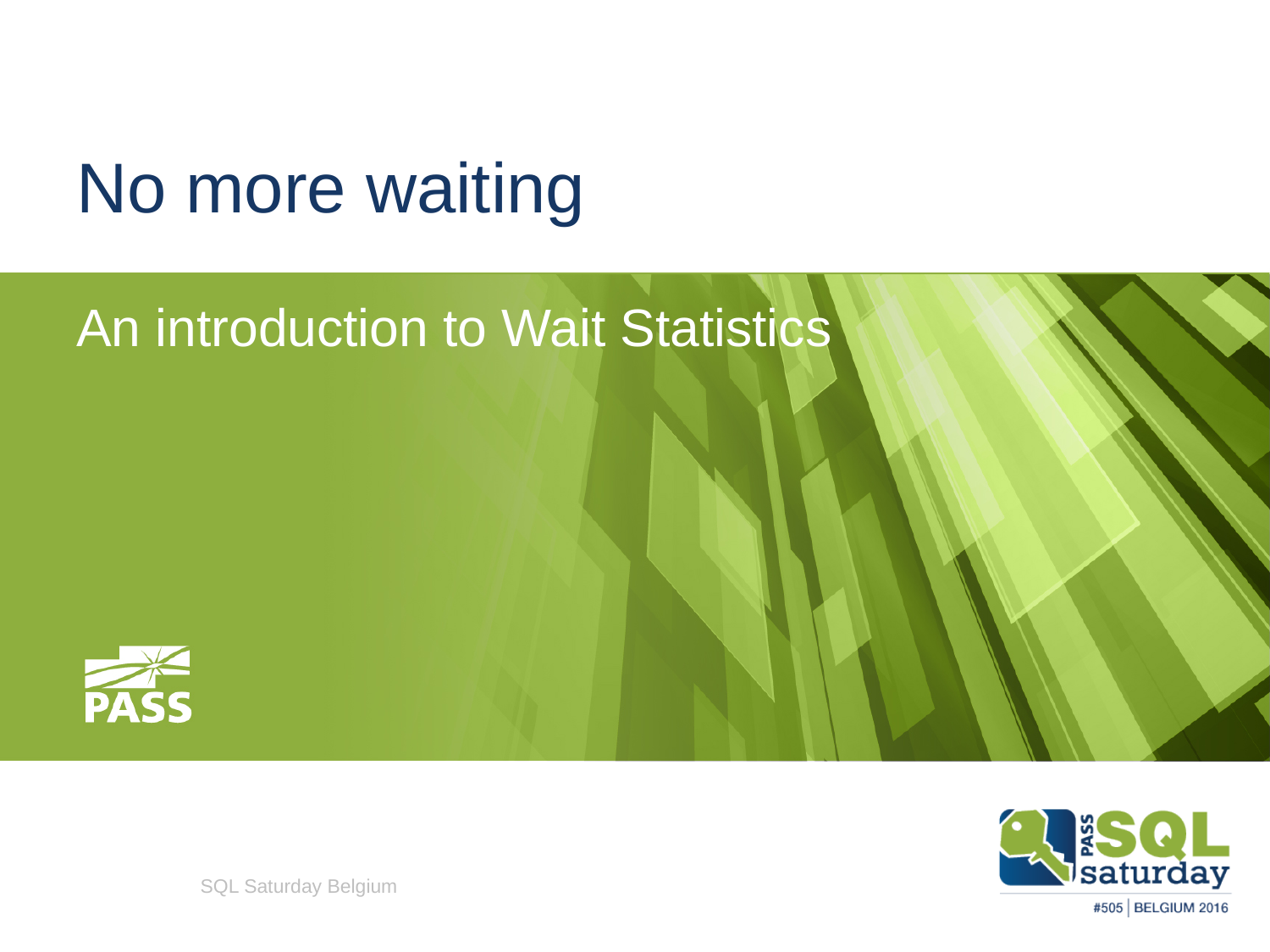

# No more waiting
An introduction to Wait Statistics
SQL Saturday Belgium